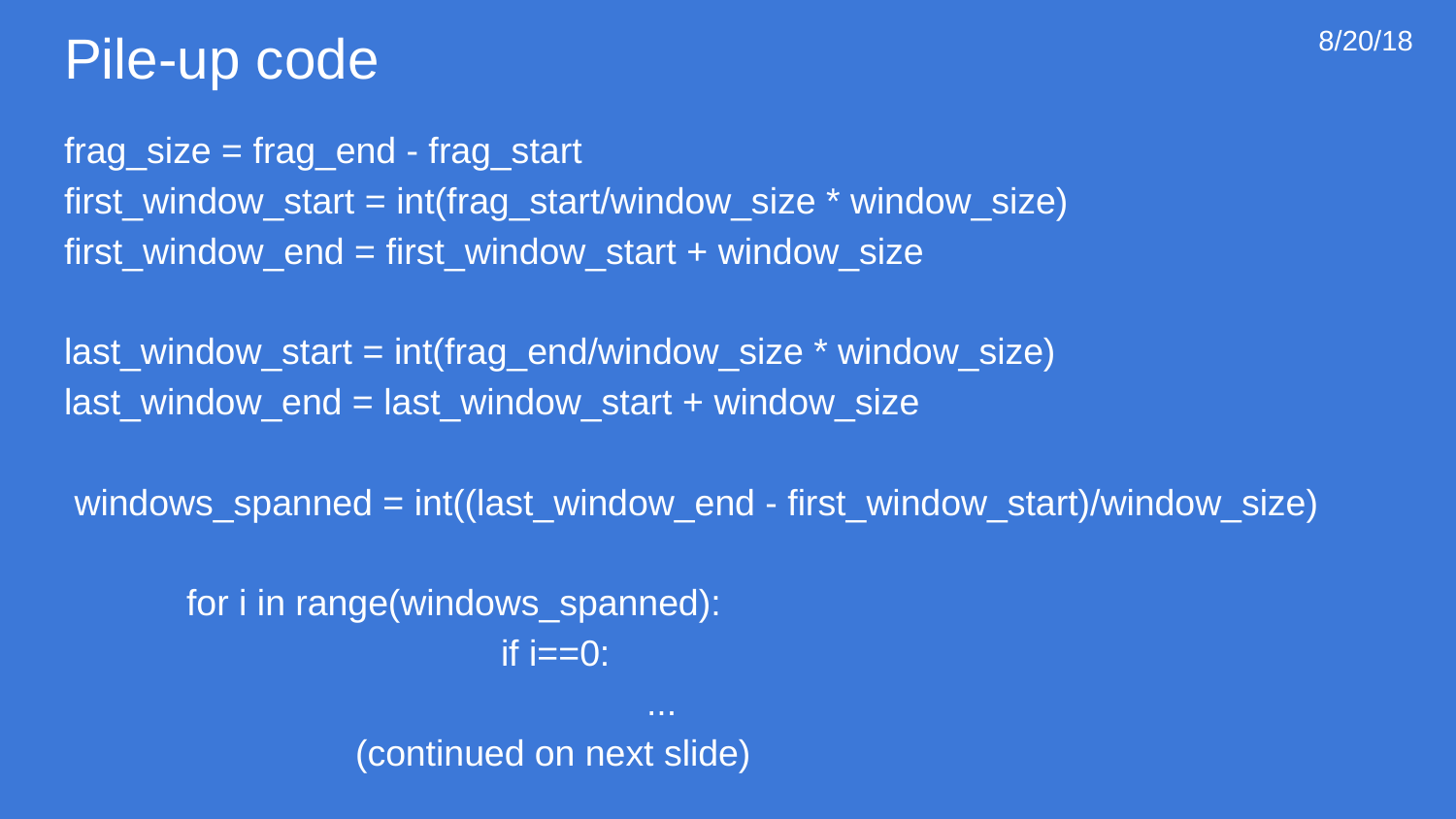

# Pile-up code
8/20/18
frag_size = frag_end - frag_start
first_window_start = int(frag_start/window_size * window_size)
first_window_end = first_window_start + window_size

last_window_start = int(frag_end/window_size * window_size)
last_window_end = last_window_start + window_size

 windows_spanned = int((last_window_end - first_window_start)/window_size)

            for i in range(windows_spanned):
			if i==0:
     				...
		(continued on next slide)